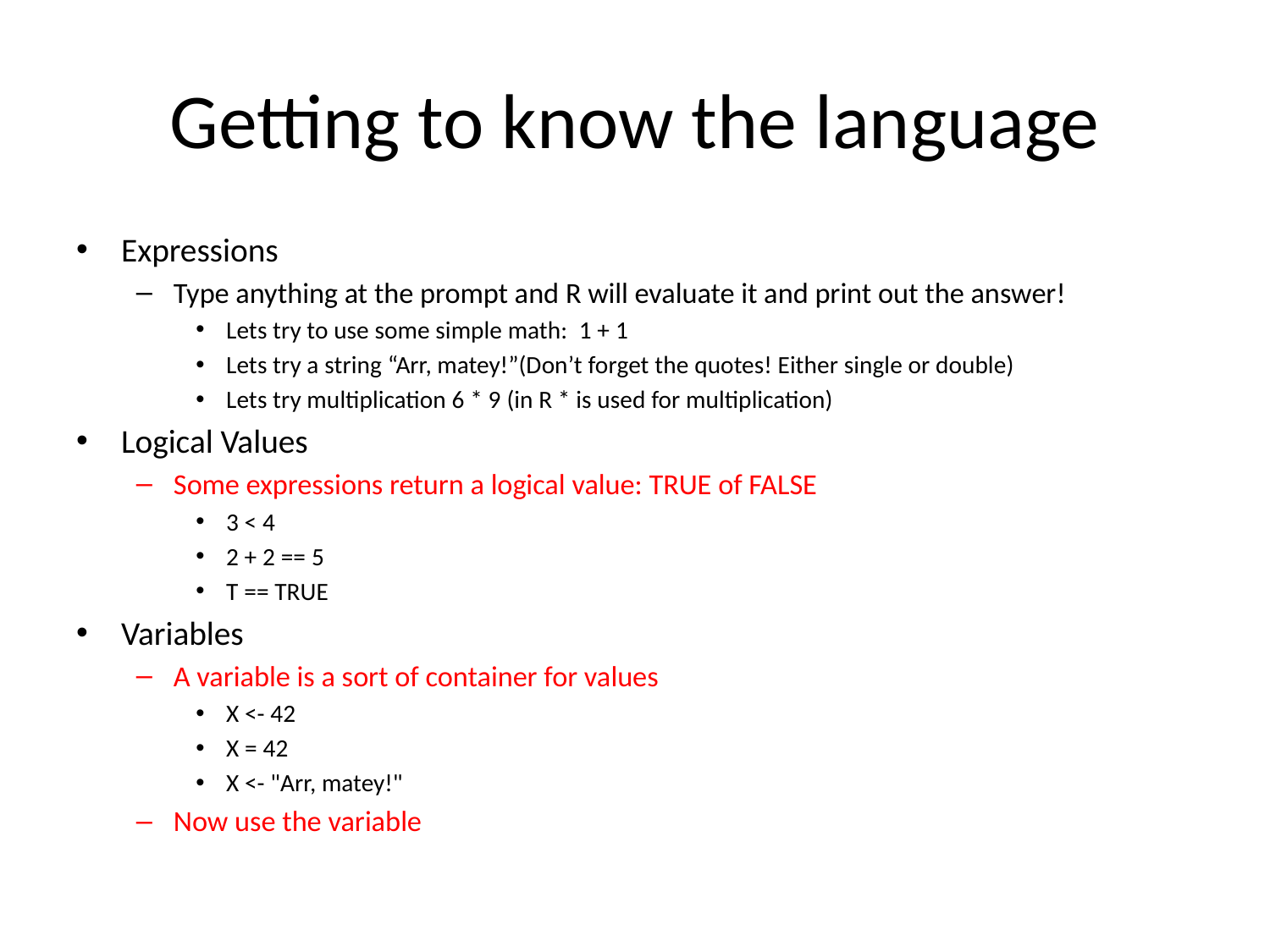

# Getting to know the language
Expressions
Type anything at the prompt and R will evaluate it and print out the answer!
Lets try to use some simple math:  1 + 1
Lets try a string “Arr, matey!”(Don’t forget the quotes! Either single or double)
Lets try multiplication 6 * 9 (in R * is used for multiplication)
Logical Values
Some expressions return a logical value: TRUE of FALSE
3 < 4
2 + 2 == 5
T == TRUE
Variables
A variable is a sort of container for values
X <- 42
X = 42
X <- "Arr, matey!"
Now use the variable